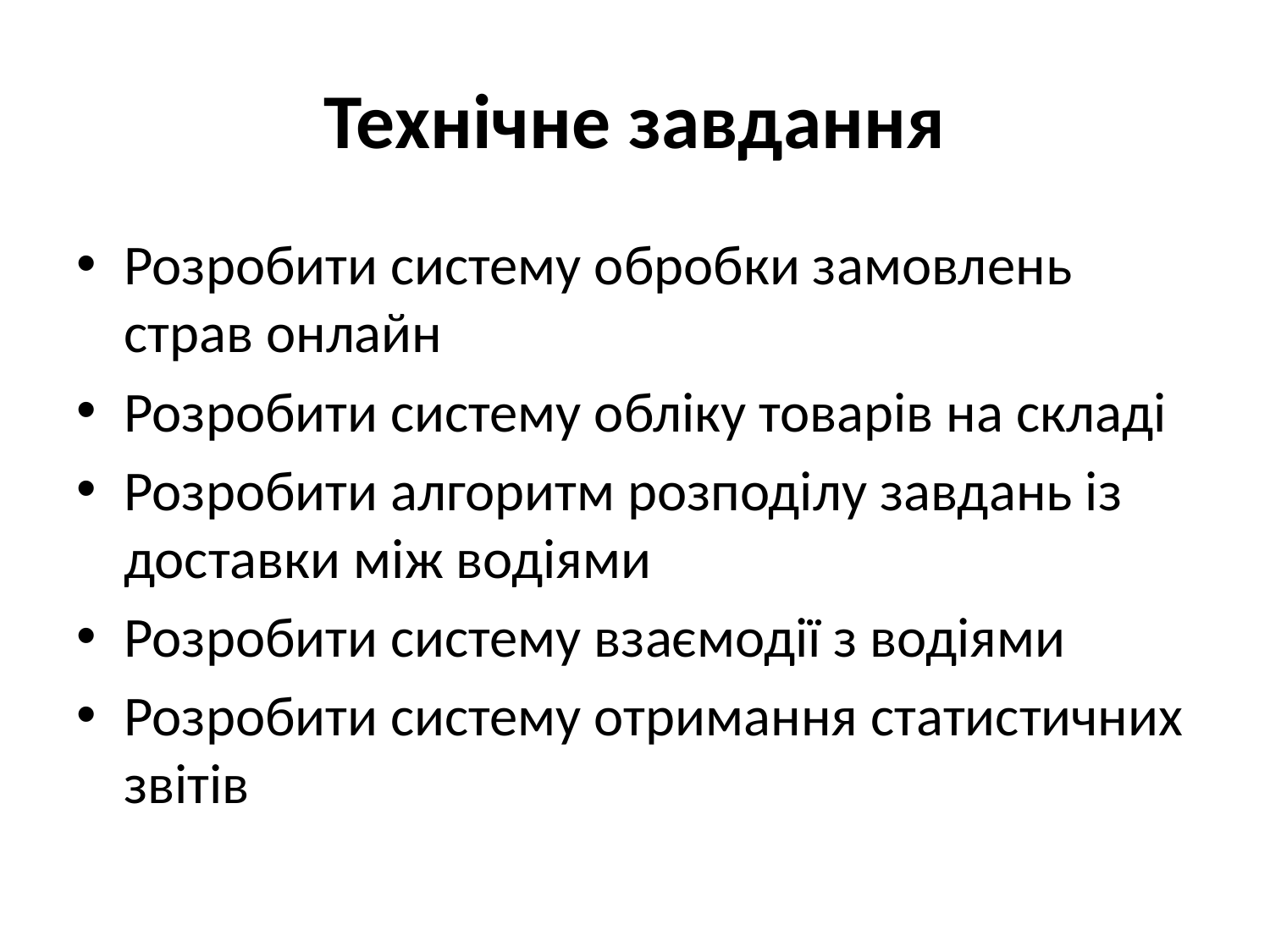

# Технічне завдання
Розробити систему обробки замовлень страв онлайн
Розробити систему обліку товарів на складі
Розробити алгоритм розподілу завдань із доставки між водіями
Розробити систему взаємодії з водіями
Розробити систему отримання статистичних звітів